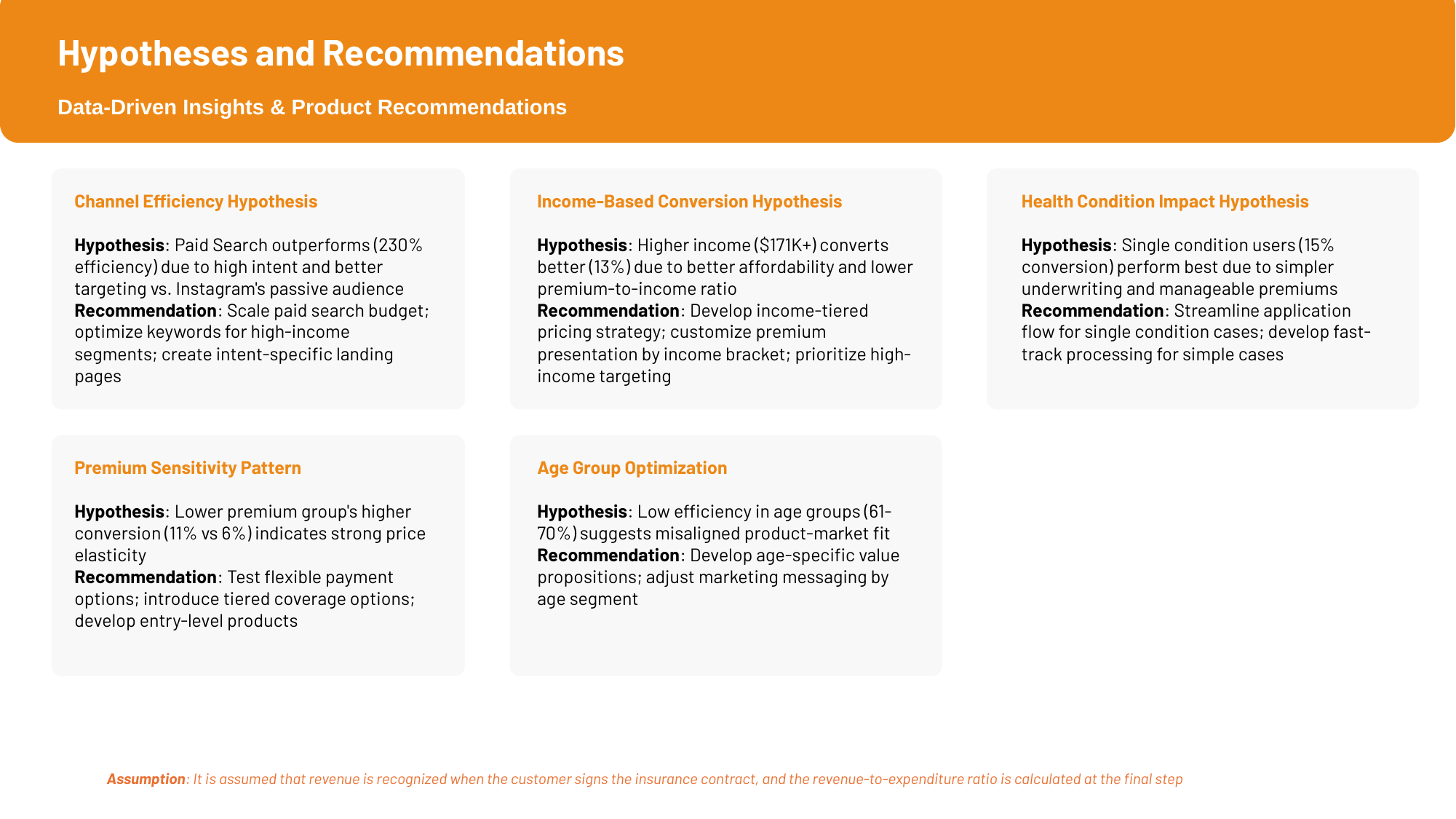

# Hypotheses and Recommendations
Data-Driven Insights & Product Recommendations

Channel Efficiency Hypothesis

Hypothesis: Paid Search outperforms (230% efficiency) due to high intent and better targeting vs. Instagram's passive audience
Recommendation: Scale paid search budget; optimize keywords for high-income segments; create intent-specific landing pages
Income-Based Conversion Hypothesis

Hypothesis: Higher income ($171K+) converts better (13%) due to better affordability and lower premium-to-income ratio
Recommendation: Develop income-tiered pricing strategy; customize premium presentation by income bracket; prioritize high-income targeting
Health Condition Impact Hypothesis

Hypothesis: Single condition users (15% conversion) perform best due to simpler underwriting and manageable premiums
Recommendation: Streamline application flow for single condition cases; develop fast-track processing for simple cases

Premium Sensitivity Pattern

Hypothesis: Lower premium group's higher conversion (11% vs 6%) indicates strong price elasticity
Recommendation: Test flexible payment options; introduce tiered coverage options; develop entry-level products
Age Group Optimization

Hypothesis: Low efficiency in age groups (61-70%) suggests misaligned product-market fit
Recommendation: Develop age-specific value propositions; adjust marketing messaging by age segment
Assumption: It is assumed that revenue is recognized when the customer signs the insurance contract, and the revenue-to-expenditure ratio is calculated at the final step